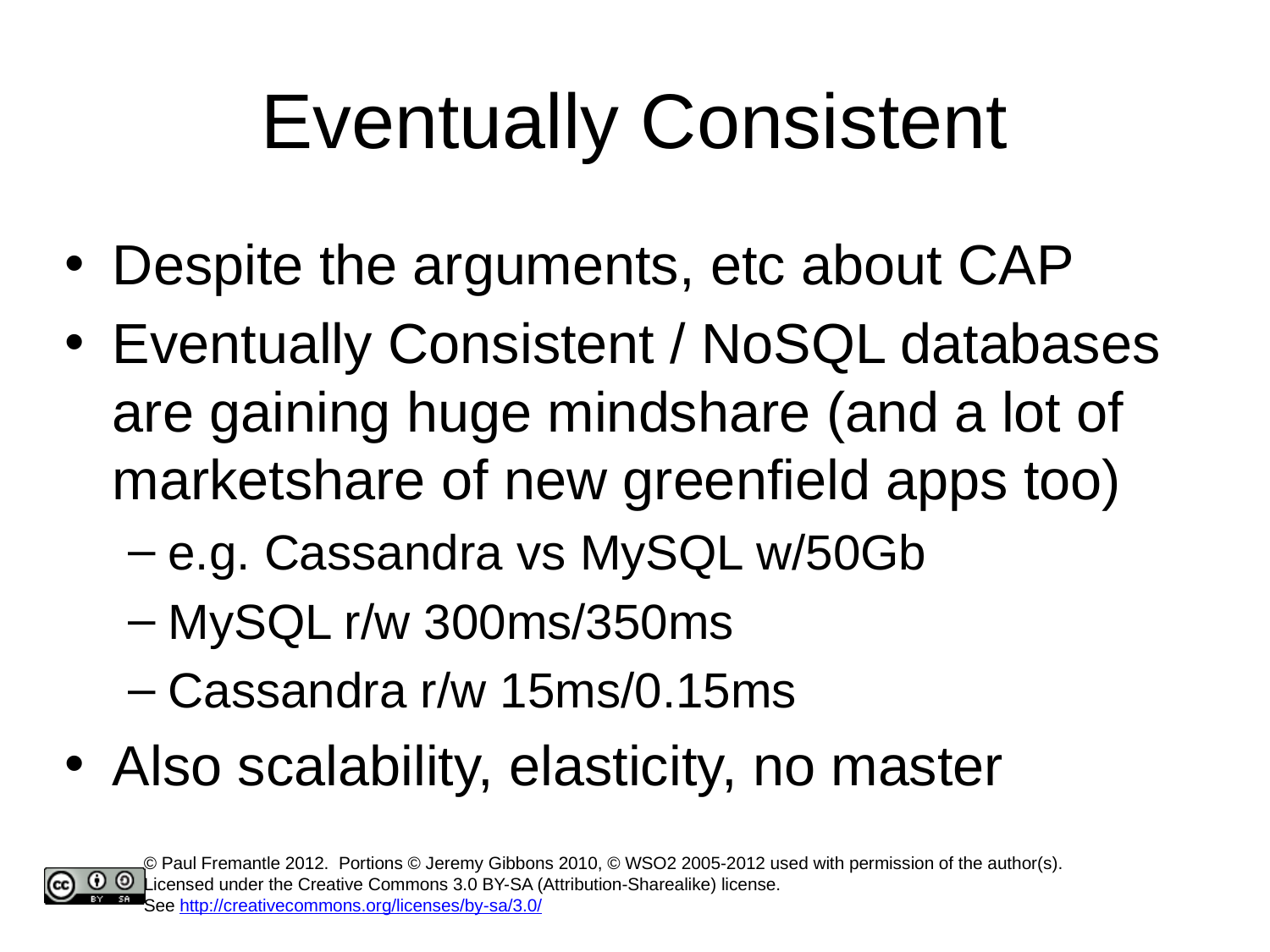

# Eventually Consistent
Despite the arguments, etc about CAP
Eventually Consistent / NoSQL databases are gaining huge mindshare (and a lot of marketshare of new greenfield apps too)
e.g. Cassandra vs MySQL w/50Gb
MySQL r/w 300ms/350ms
Cassandra r/w 15ms/0.15ms
Also scalability, elasticity, no master